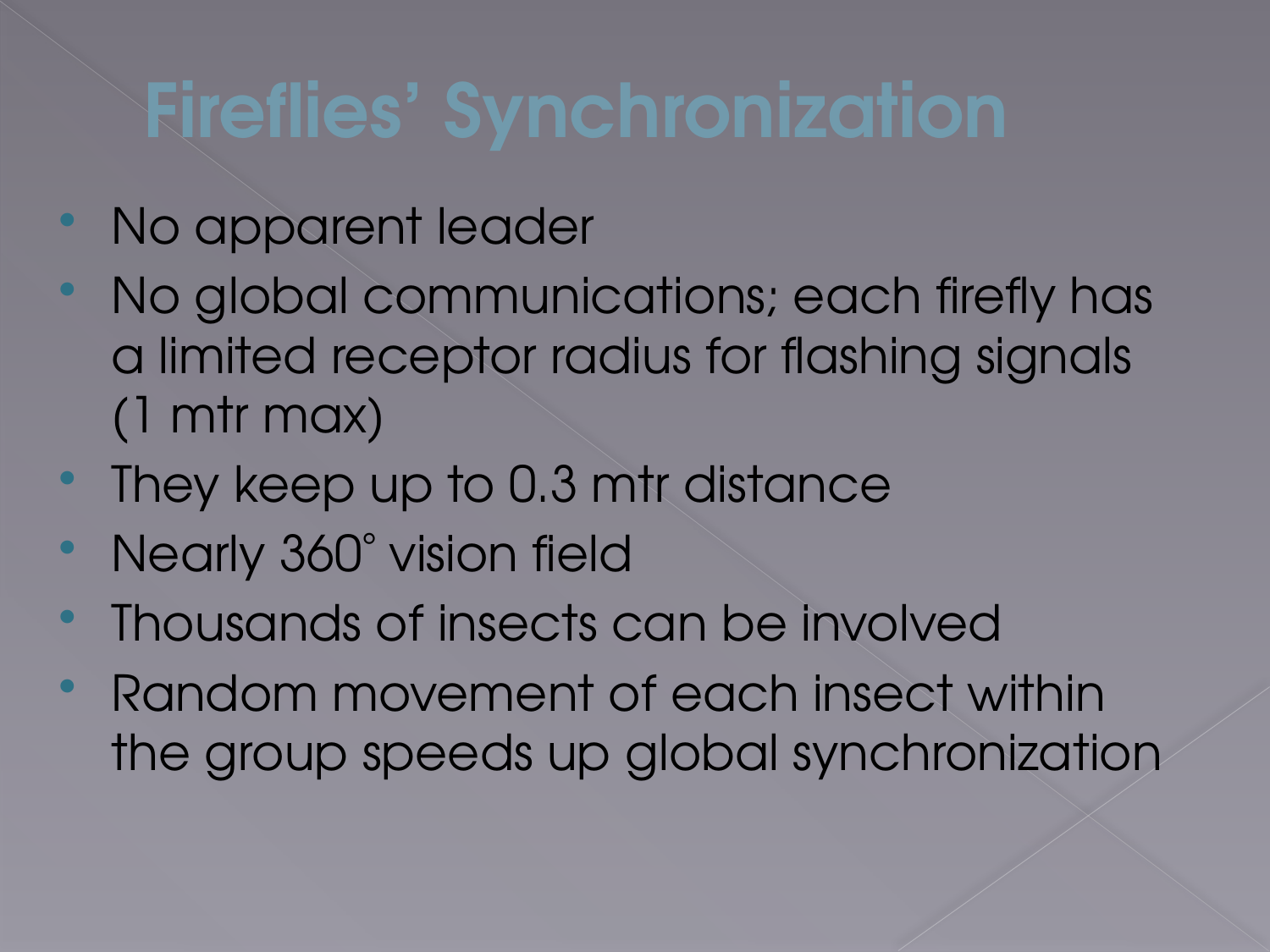

# Fireflies’ Synchronization
No apparent leader
No global communications; each firefly has a limited receptor radius for flashing signals (1 mtr max)
They keep up to 0.3 mtr distance
Nearly 360° vision field
Thousands of insects can be involved
Random movement of each insect within the group speeds up global synchronization